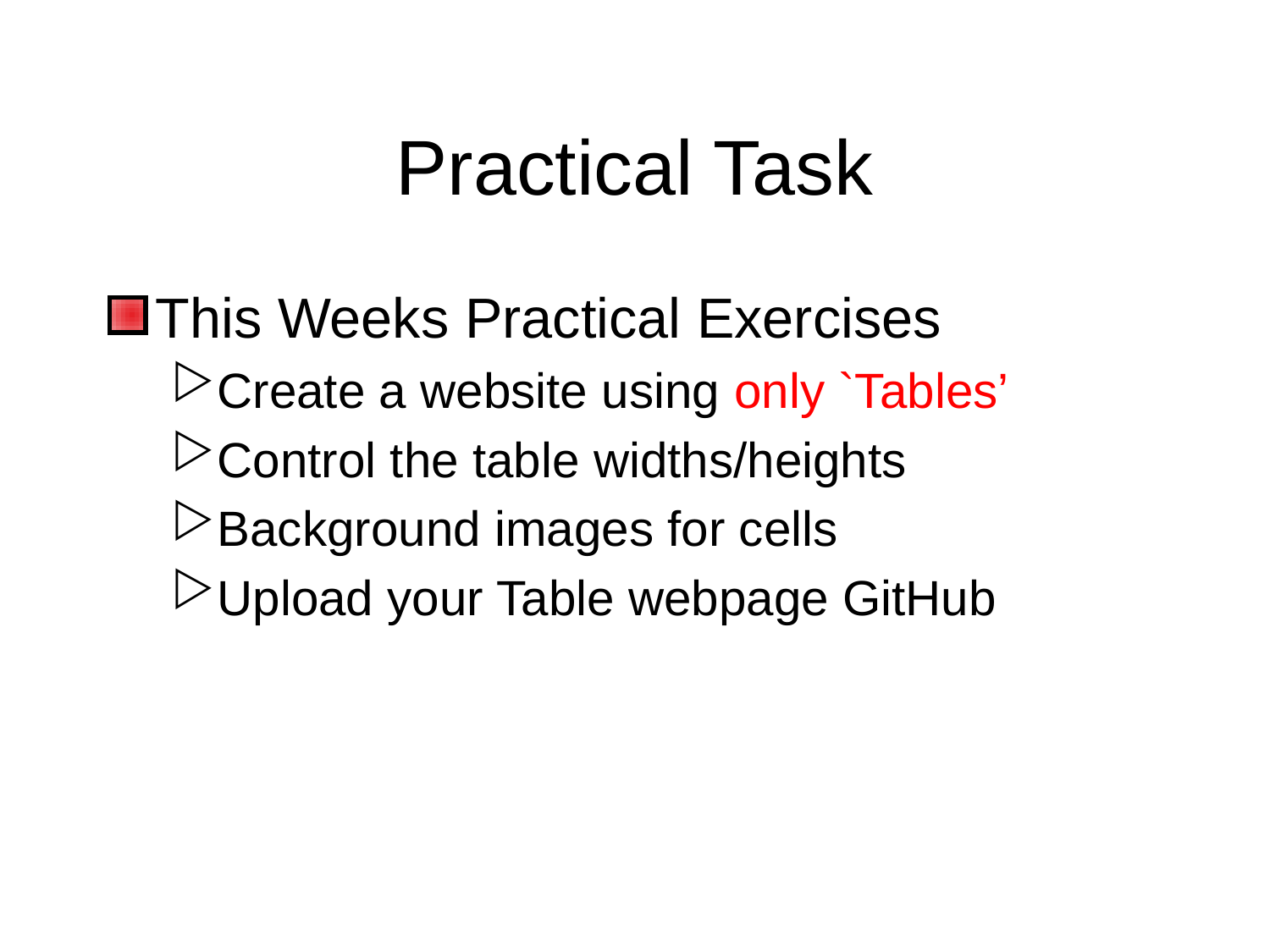

# Practical Task
This Weeks Practical Exercises
Create a website using only `Tables’
Control the table widths/heights
Background images for cells
Upload your Table webpage GitHub